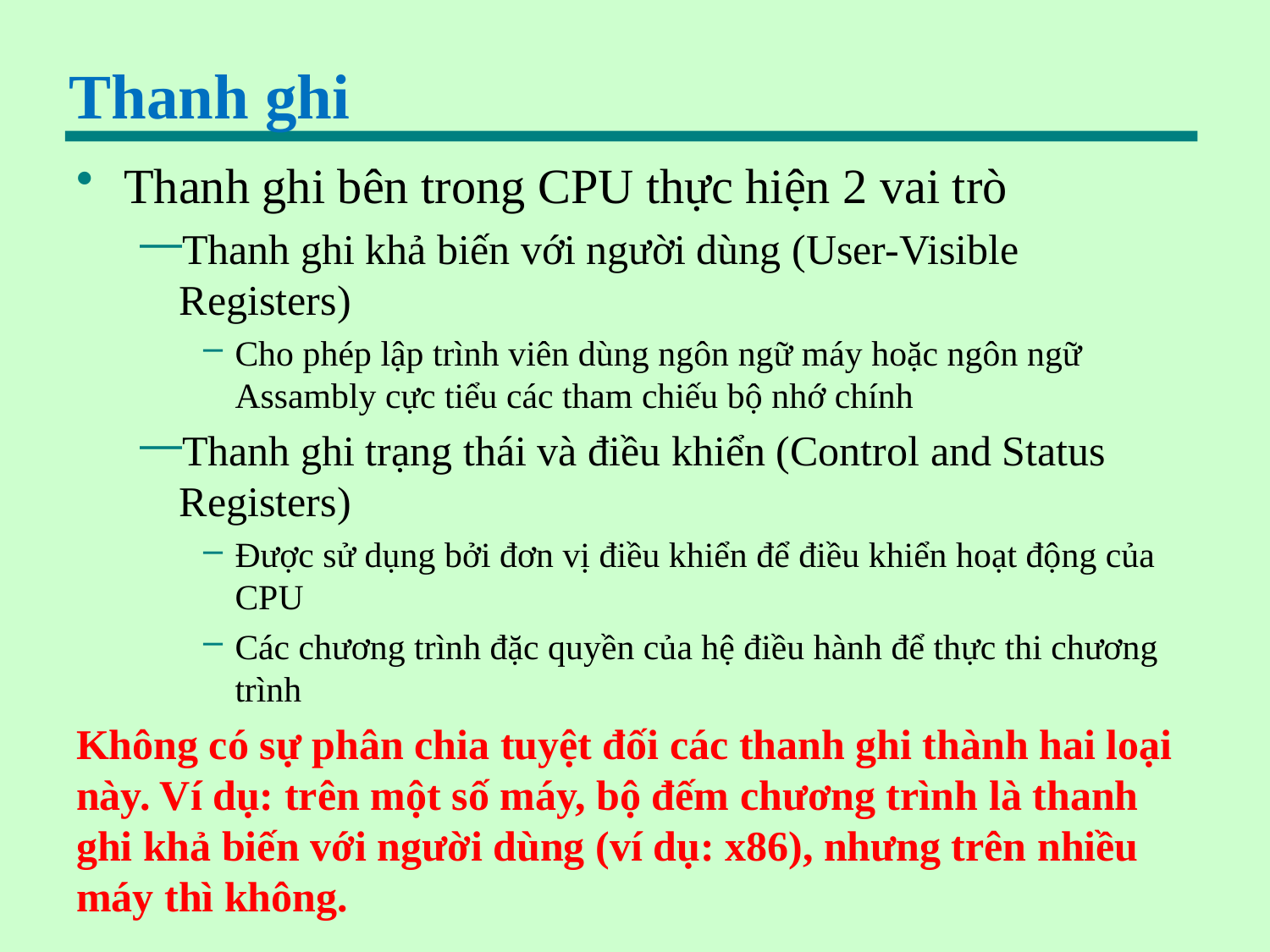

# Thanh ghi
Thanh ghi bên trong CPU thực hiện 2 vai trò
Thanh ghi khả biến với người dùng (User-Visible Registers)
Cho phép lập trình viên dùng ngôn ngữ máy hoặc ngôn ngữ Assambly cực tiểu các tham chiếu bộ nhớ chính
Thanh ghi trạng thái và điều khiển (Control and Status Registers)
Được sử dụng bởi đơn vị điều khiển để điều khiển hoạt động của CPU
Các chương trình đặc quyền của hệ điều hành để thực thi chương trình
Không có sự phân chia tuyệt đối các thanh ghi thành hai loại này. Ví dụ: trên một số máy, bộ đếm chương trình là thanh ghi khả biến với người dùng (ví dụ: x86), nhưng trên nhiều máy thì không.